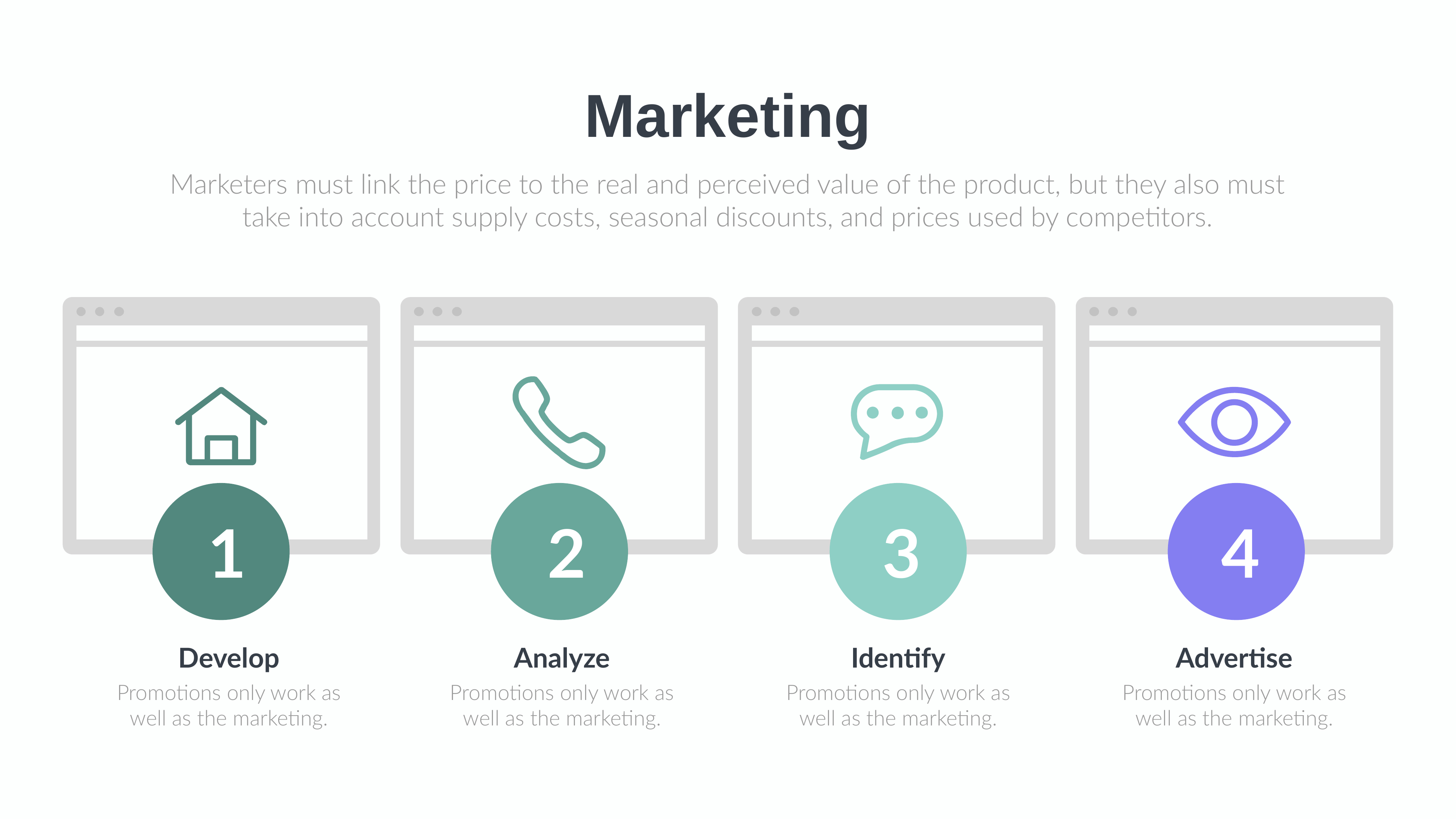

Marketing
Marketers must link the price to the real and perceived value of the product, but they also must take into account supply costs, seasonal discounts, and prices used by competitors.

1
2
3
4
Develop
Analyze
Identify
Advertise
Promotions only work as well as the marketing.
Promotions only work as well as the marketing.
Promotions only work as well as the marketing.
Promotions only work as well as the marketing.